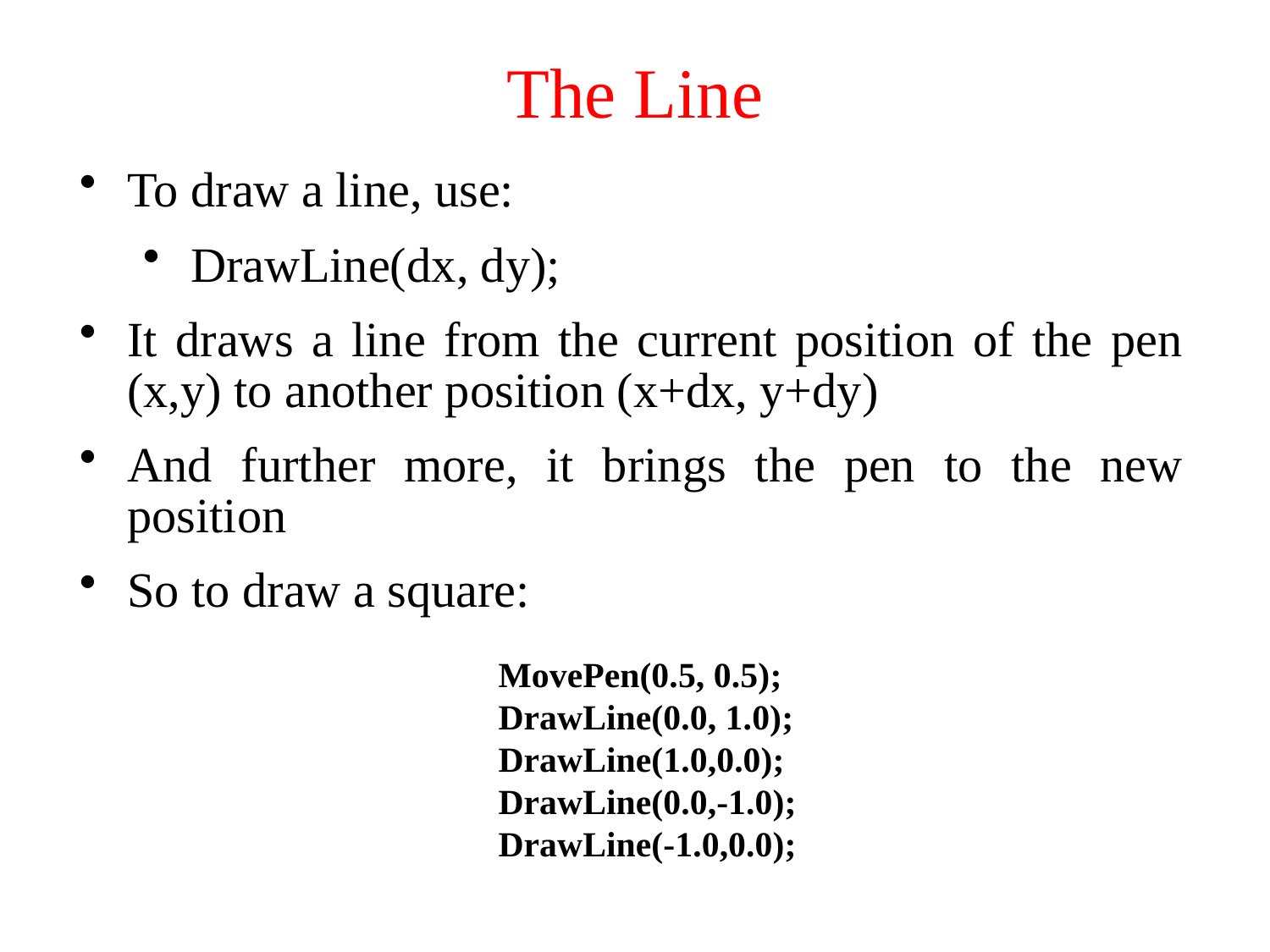

# The Line
To draw a line, use:
DrawLine(dx, dy);
It draws a line from the current position of the pen (x,y) to another position (x+dx, y+dy)
And further more, it brings the pen to the new position
So to draw a square:

MovePen(0.5, 0.5);
DrawLine(0.0, 1.0);
DrawLine(1.0,0.0);
DrawLine(0.0,-1.0);
DrawLine(-1.0,0.0);